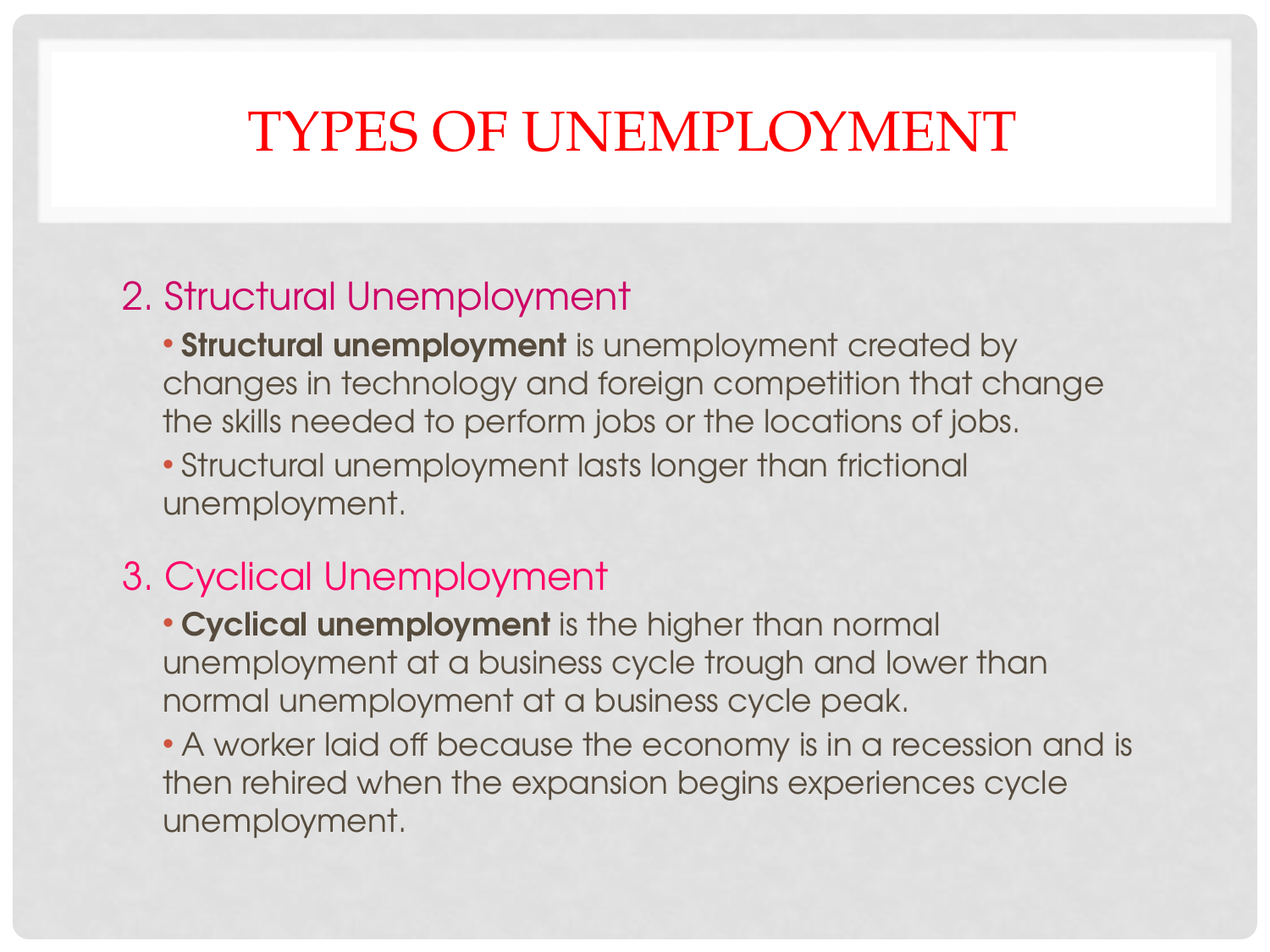

# Types of Unemployment
2. Structural Unemployment
 Structural unemployment is unemployment created by changes in technology and foreign competition that change the skills needed to perform jobs or the locations of jobs.
 Structural unemployment lasts longer than frictional unemployment.
3. Cyclical Unemployment
 Cyclical unemployment is the higher than normal unemployment at a business cycle trough and lower than normal unemployment at a business cycle peak.
 A worker laid off because the economy is in a recession and is then rehired when the expansion begins experiences cycle unemployment.